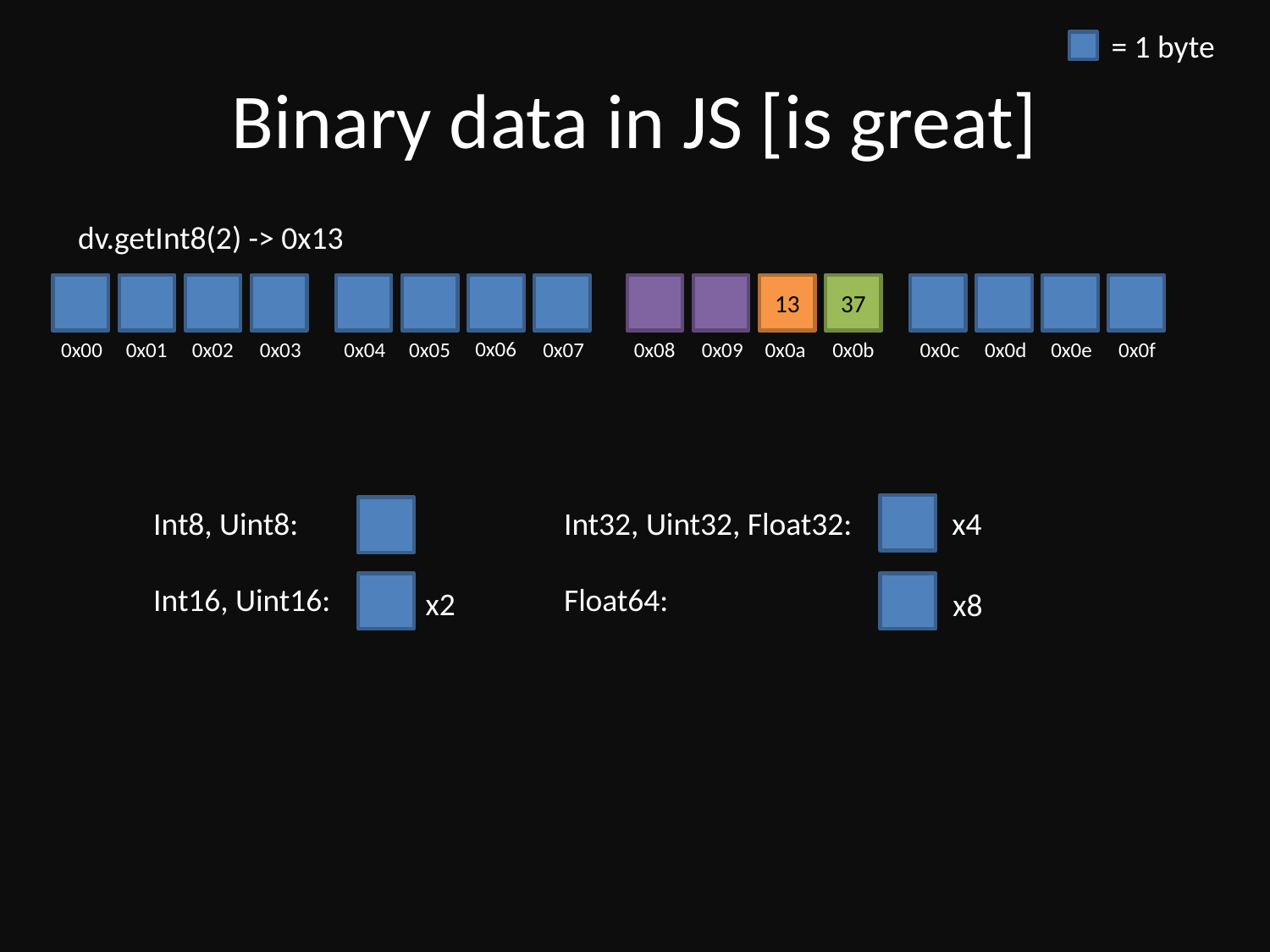

= 1 byte

# Binary data in JS [is great]
dv.getInt8(2) -> 0x13

13
37

0x06
0x0e
0x05
0x02
0x04
0x07
0x0a
0x0d
0x0c
0x0f
0x01
0x09
0x00
0x03
0x08
0x0b

x4
Int8, Uint8:
Int16, Uint16:

Int32, Uint32, Float32:
Float64:

x2
x8